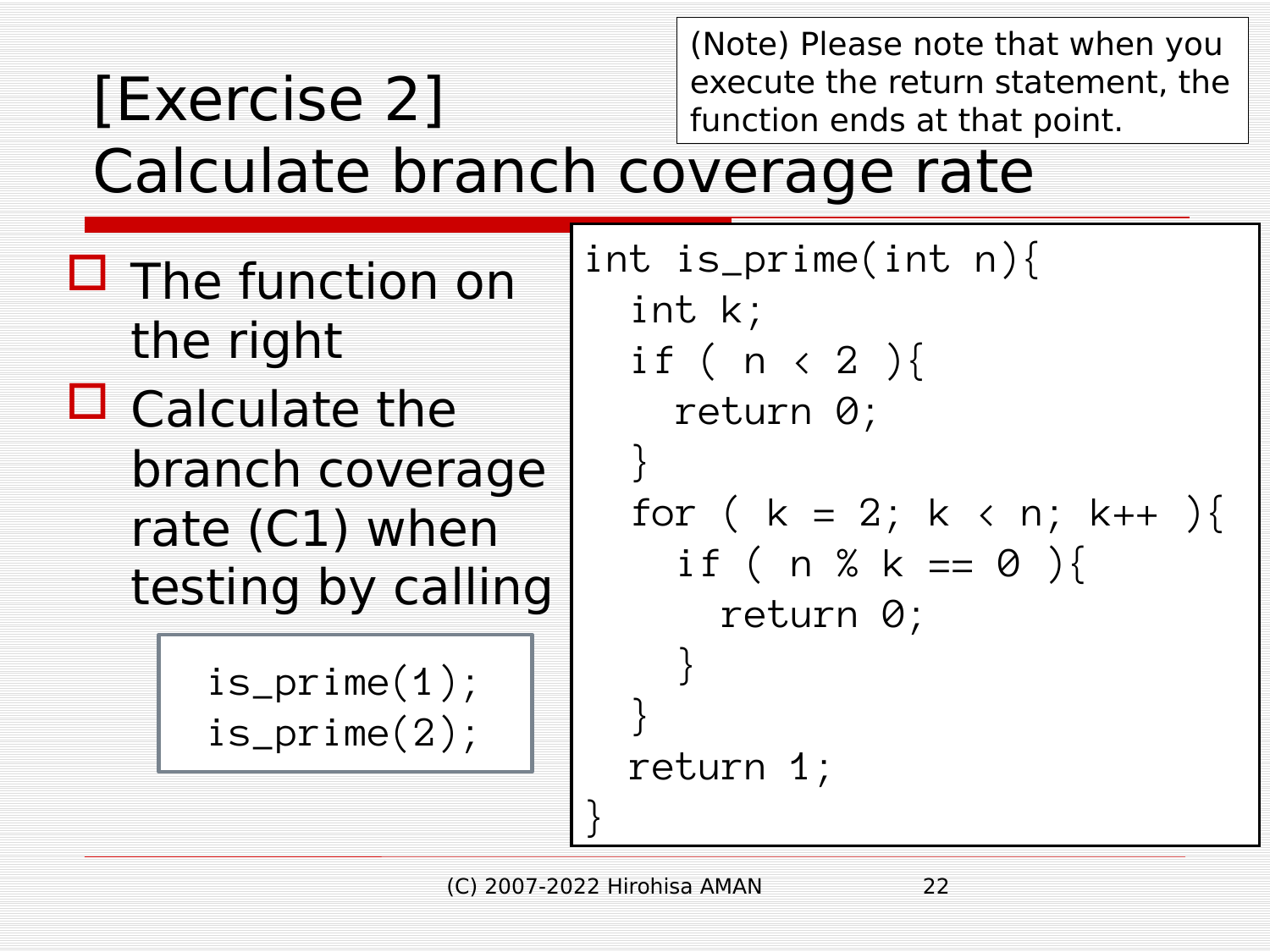

(Note) Please note that when you execute the return statement, the function ends at that point.
# [Exercise 2] Calculate branch coverage rate
int is_prime(int n){
  int k;
  if ( n < 2 ){
    return 0;
  }
  for ( k = 2; k < n; k++ ){
    if ( n % k == 0 ){
      return 0;
    }
  }
  return 1;
}
The function on the right
Calculate the branch coverage rate (C1) when testing by calling

is_prime(1);
is_prime(2);
(C) 2007-2022 Hirohisa AMAN
22